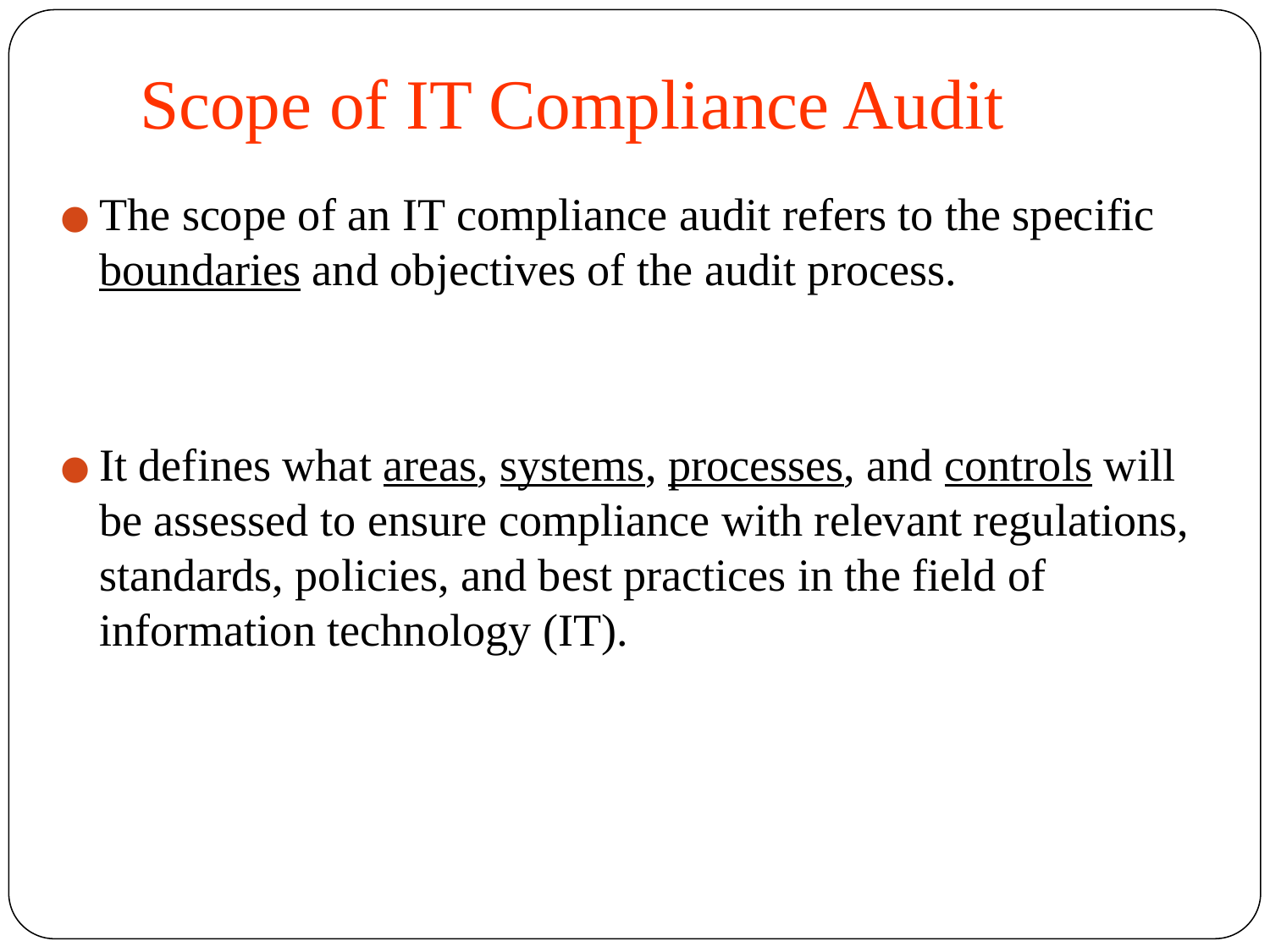

# Scope of IT Compliance Audit
The scope of an IT compliance audit refers to the specific boundaries and objectives of the audit process.

It defines what areas, systems, processes, and controls will be assessed to ensure compliance with relevant regulations, standards, policies, and best practices in the field of information technology (IT).